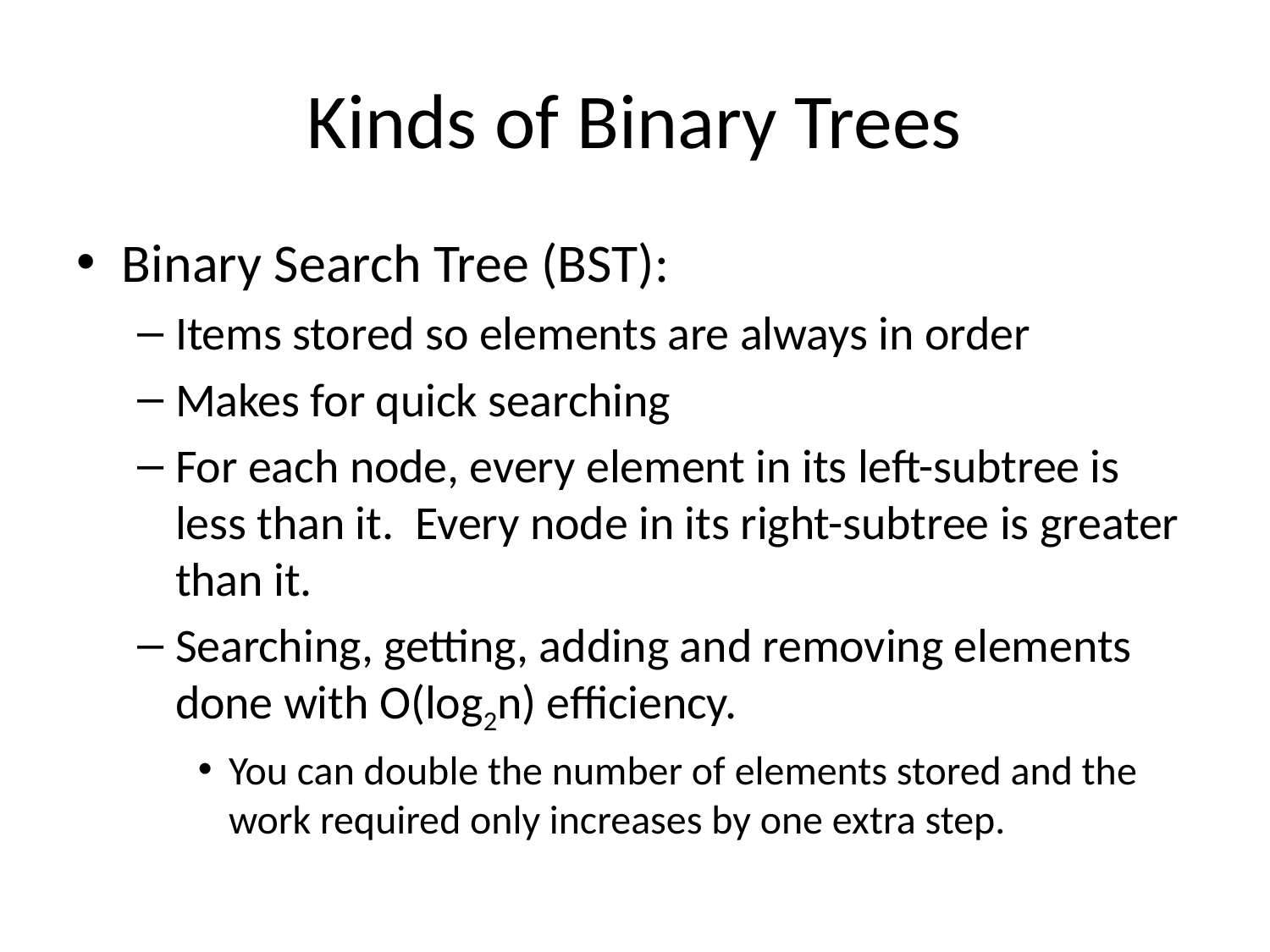

# Kinds of Binary Trees
Binary Search Tree (BST):
Items stored so elements are always in order
Makes for quick searching
For each node, every element in its left-subtree is less than it.  Every node in its right-subtree is greater than it.
Searching, getting, adding and removing elements done with O(log2n) efficiency.
You can double the number of elements stored and the work required only increases by one extra step.